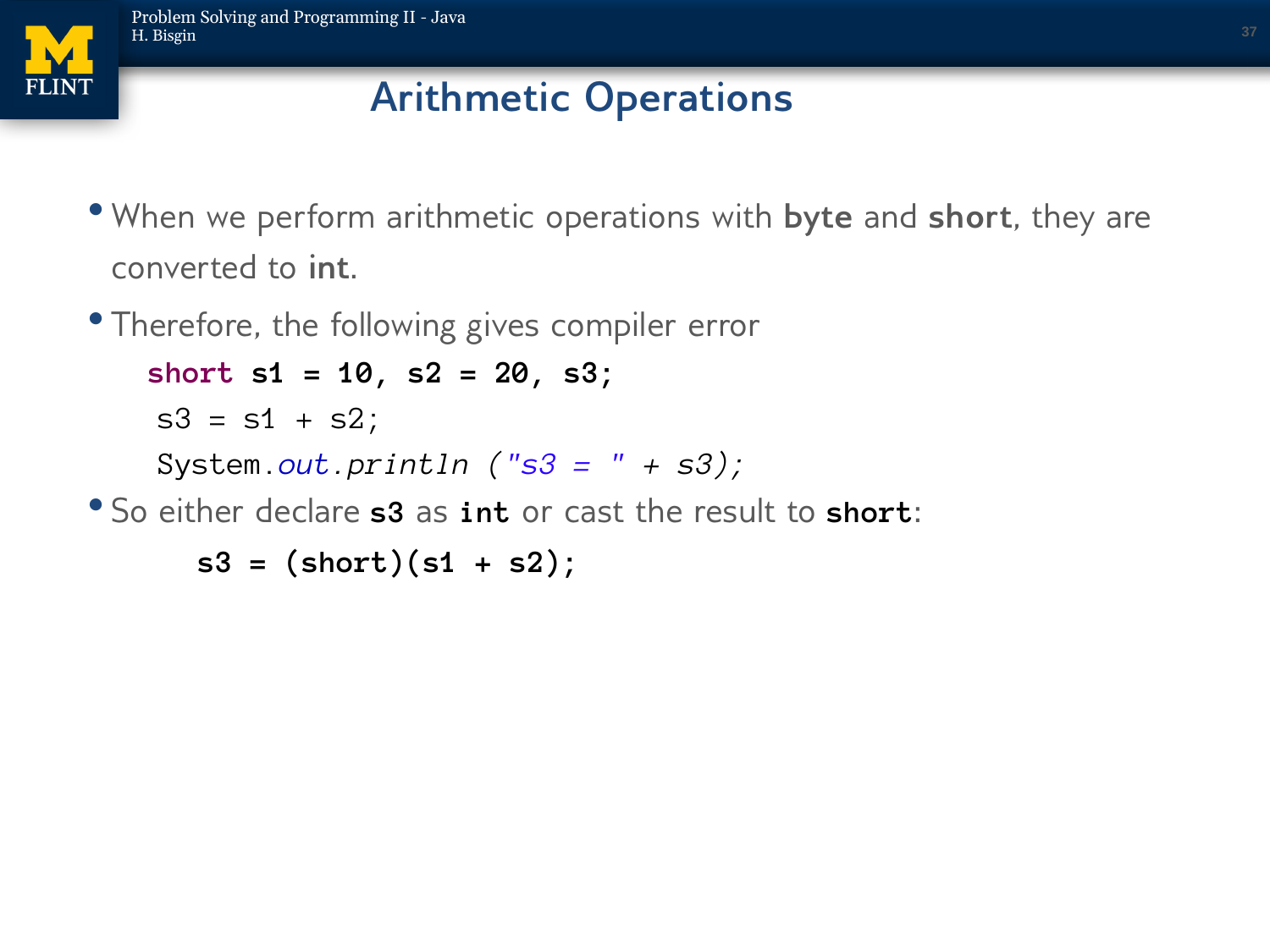

37
# Arithmetic Operations
When we perform arithmetic operations with byte and short, they are converted to int.
Therefore, the following gives compiler error
     short s1 = 10, s2 = 20, s3;
     s3 = s1 + s2;
     System.out.println ("s3 = " + s3);
So either declare s3 as int or cast the result to short:
	s3 = (short)(s1 + s2);